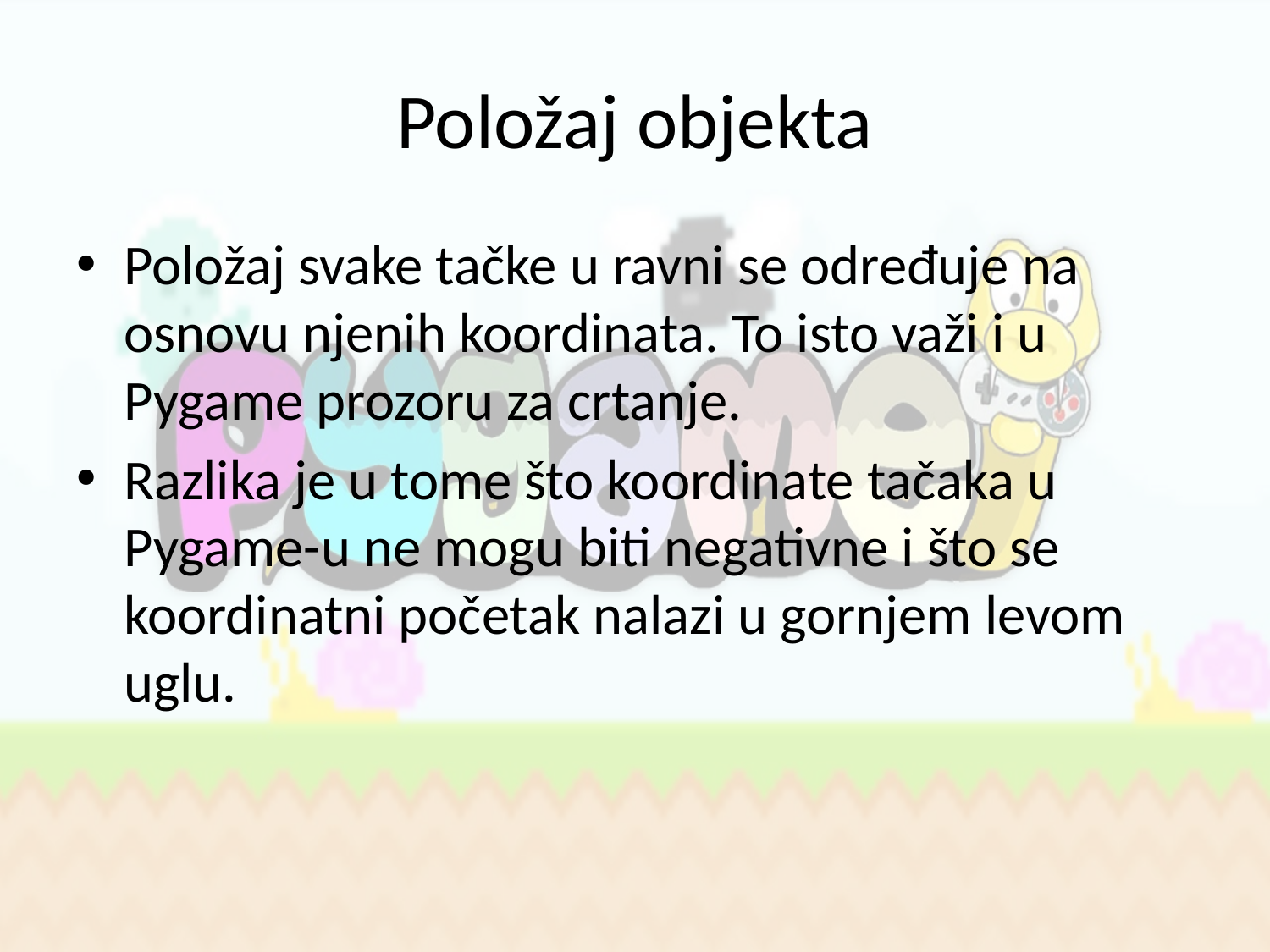

# Položaj objekta
Položaj svake tačke u ravni se određuje na osnovu njenih koordinata. To isto važi i u Pygame prozoru za crtanje.
Razlika je u tome što koordinate tačaka u Pygame-u ne mogu biti negativne i što se koordinatni početak nalazi u gornjem levom uglu.